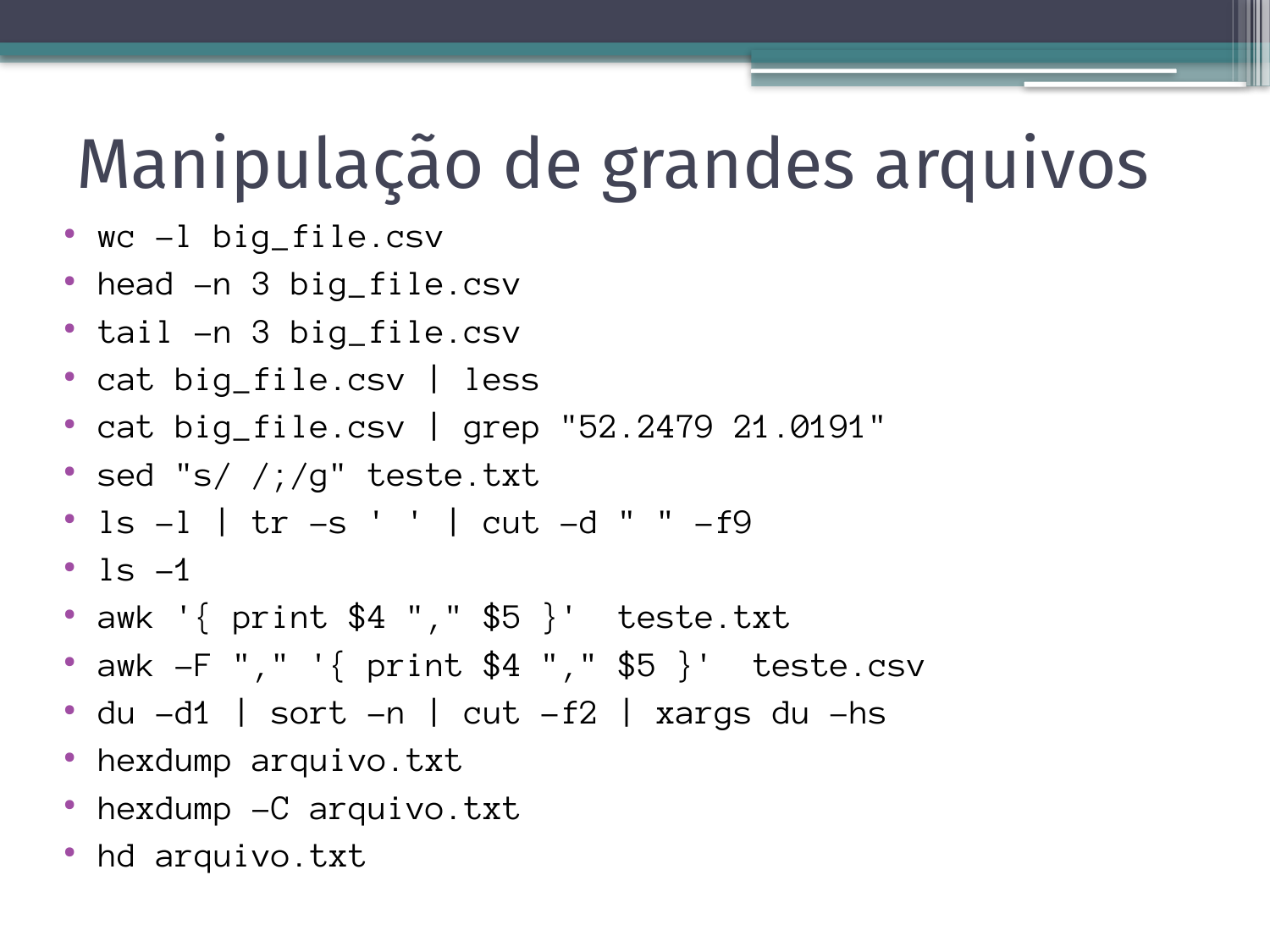

# Manipulação de grandes arquivos
wc -l big_file.csv
head –n 3 big_file.csv
tail -n 3 big_file.csv
cat big_file.csv | less
cat big_file.csv | grep "52.2479 21.0191"
sed "s/ /;/g" teste.txt
ls -l | tr -s ' ' | cut -d " " -f9
ls -1
awk '{ print $4 "," $5 }'  teste.txt
awk -F "," '{ print $4 "," $5 }'  teste.csv
du -d1 | sort -n | cut -f2 | xargs du –hs
hexdump arquivo.txt
hexdump -C arquivo.txt
hd arquivo.txt